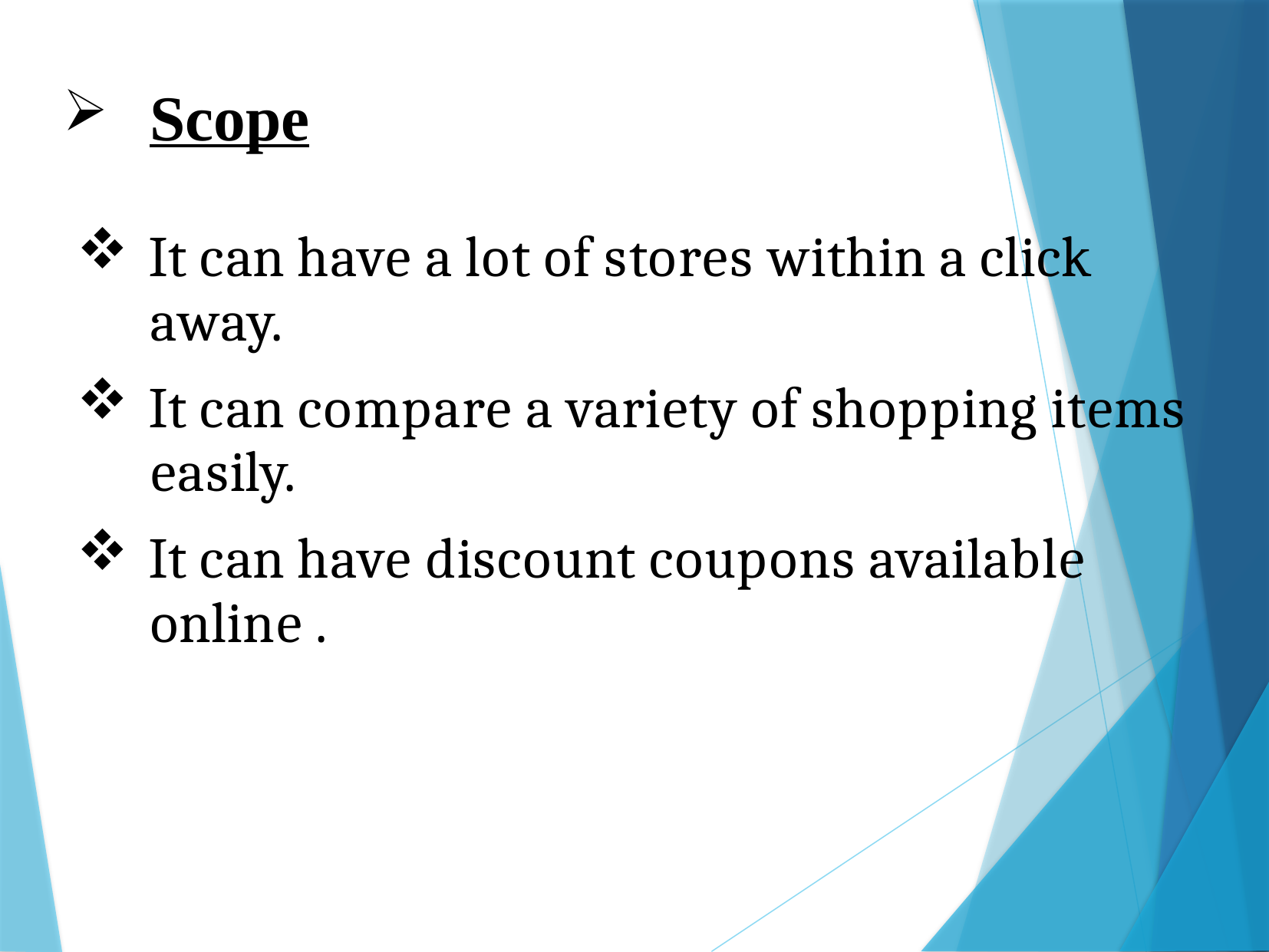

Scope
It can have a lot of stores within a click away.
It can compare a variety of shopping items easily.
It can have discount coupons available online .